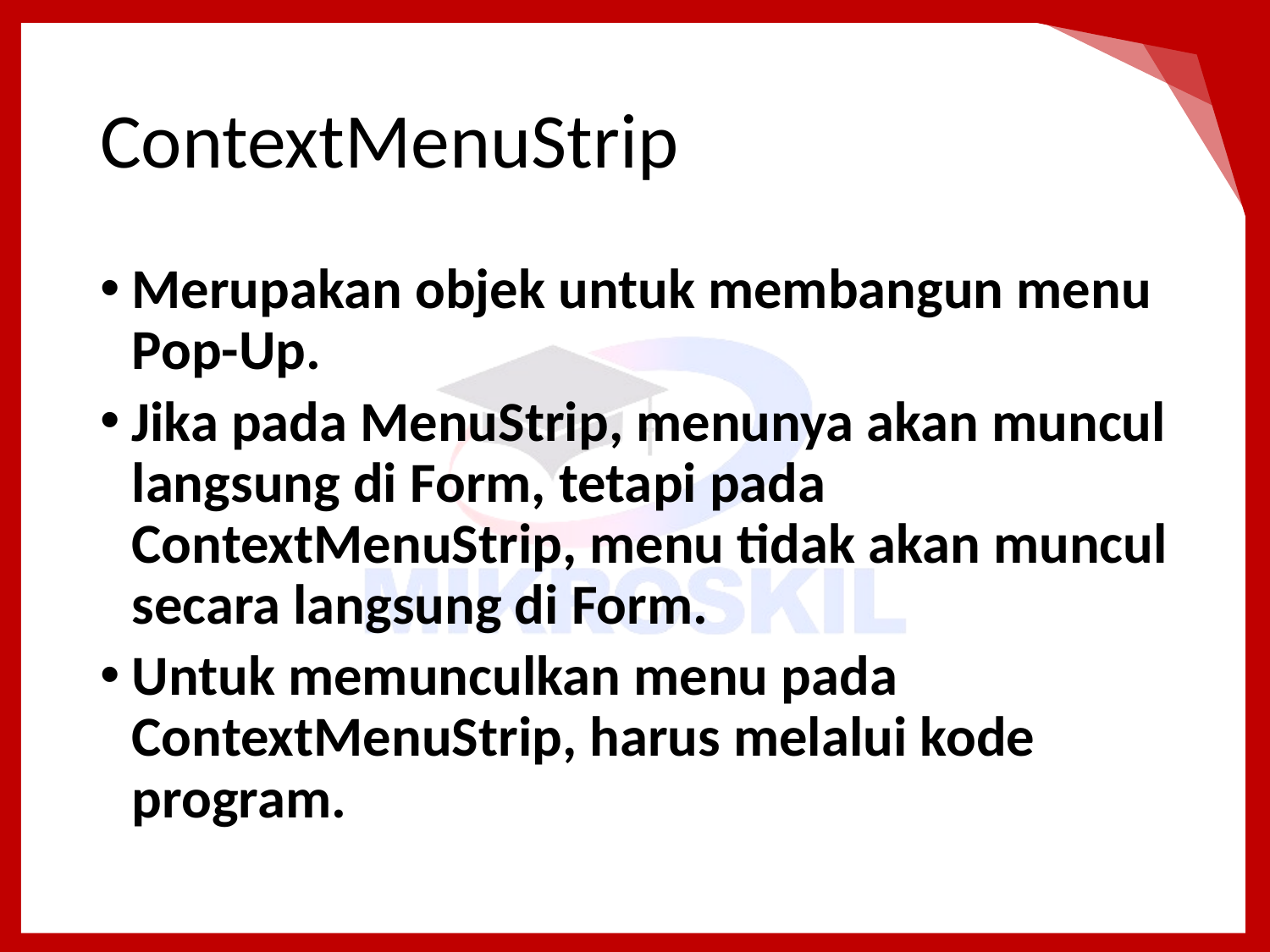

# ContextMenuStrip
Merupakan objek untuk membangun menu Pop-Up.
Jika pada MenuStrip, menunya akan muncul langsung di Form, tetapi pada ContextMenuStrip, menu tidak akan muncul secara langsung di Form.
Untuk memunculkan menu pada ContextMenuStrip, harus melalui kode program.